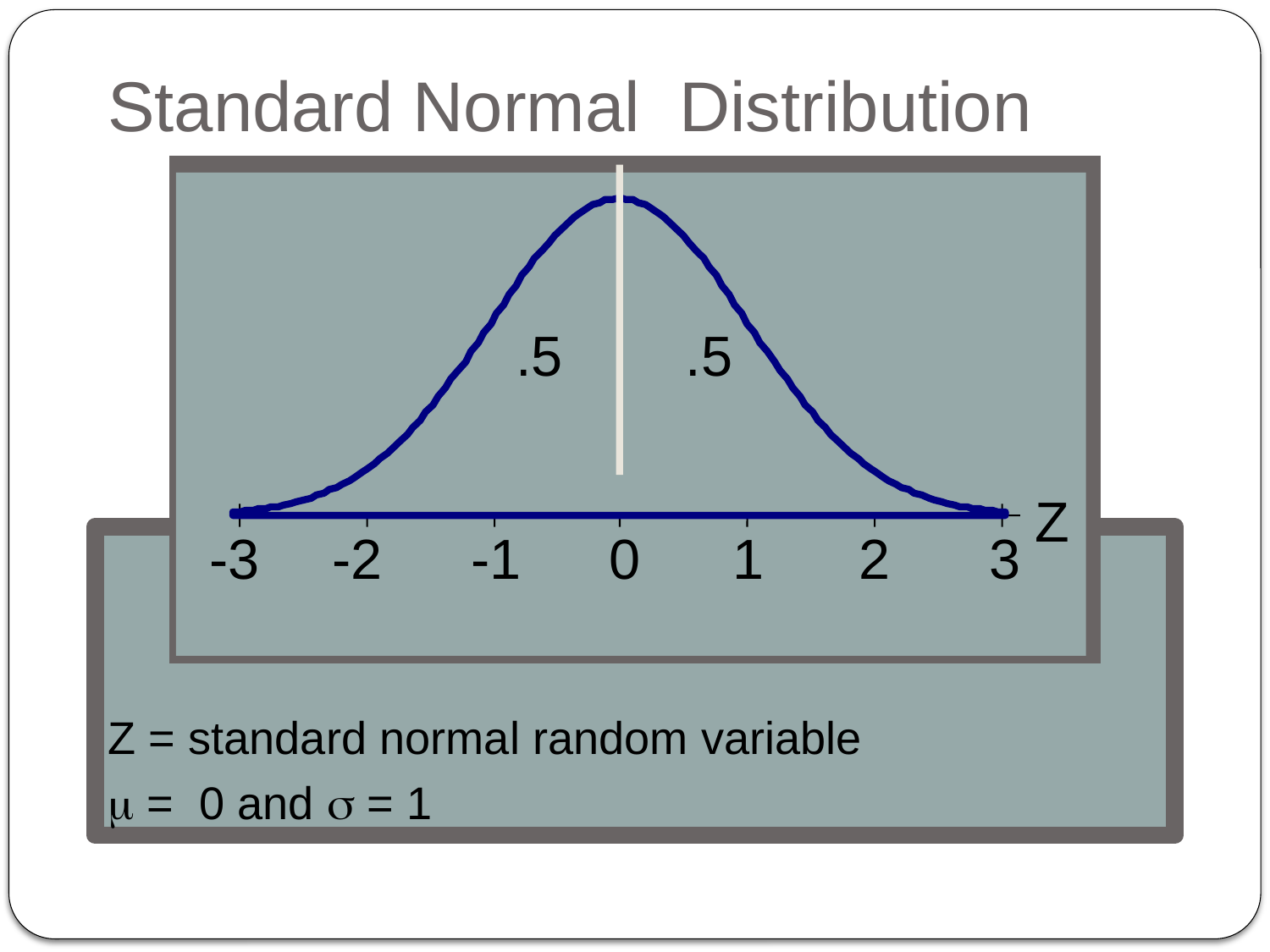

# Standard Normal  Distribution

.5
.5
Z

-3
-2
-1
0
1
2
3

.5
.5
Z = standard normal random variable
μ =  0 and σ = 1